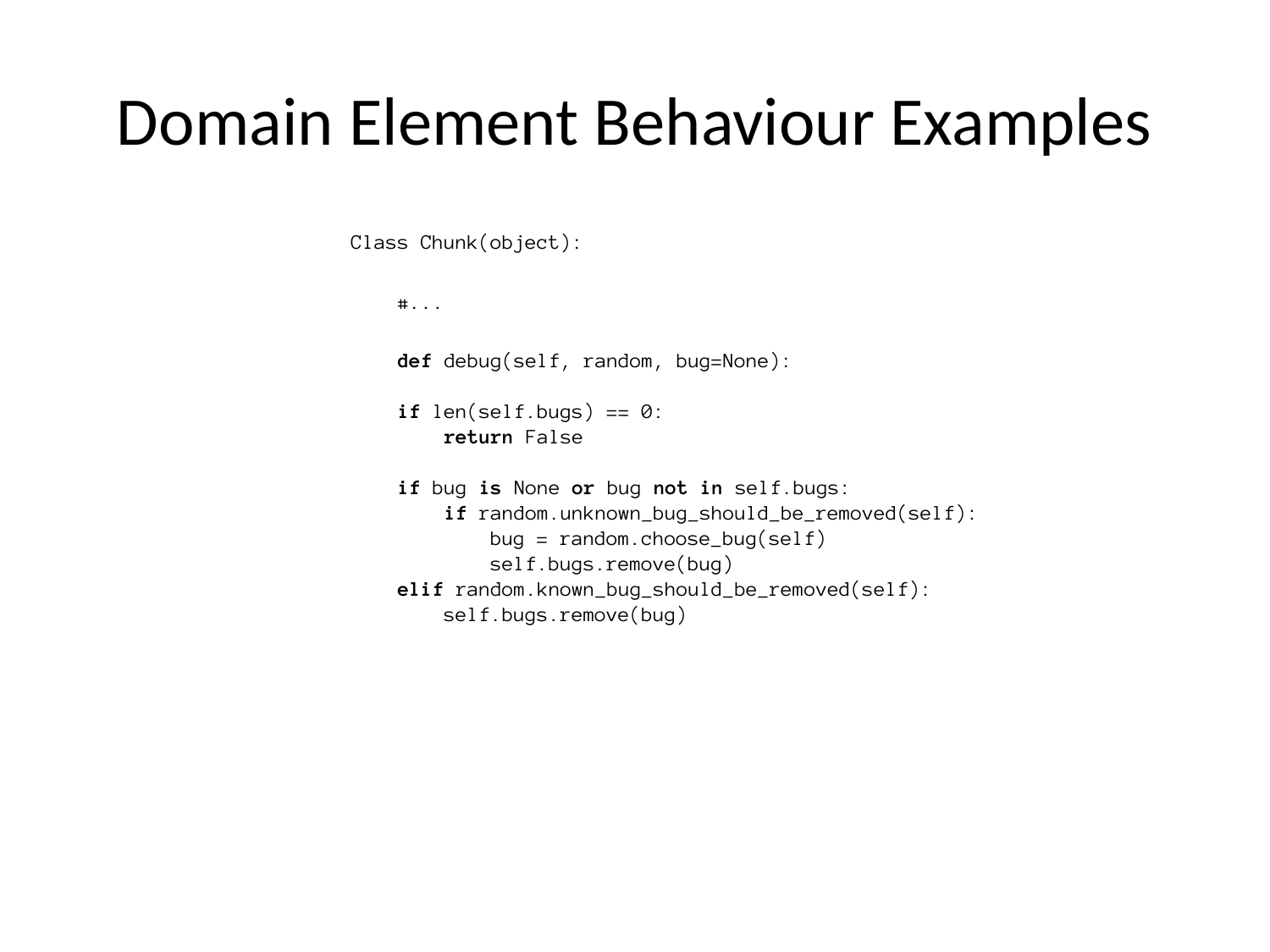

# Domain Element Behaviour Examples
Class Chunk(object):

    #...

    def debug(self, random, bug=None):
    if len(self.bugs) == 0:
        return False
    if bug is None or bug not in self.bugs:
        if random.unknown_bug_should_be_removed(self):
            bug = random.choose_bug(self)
            self.bugs.remove(bug)
    elif random.known_bug_should_be_removed(self):
        self.bugs.remove(bug)